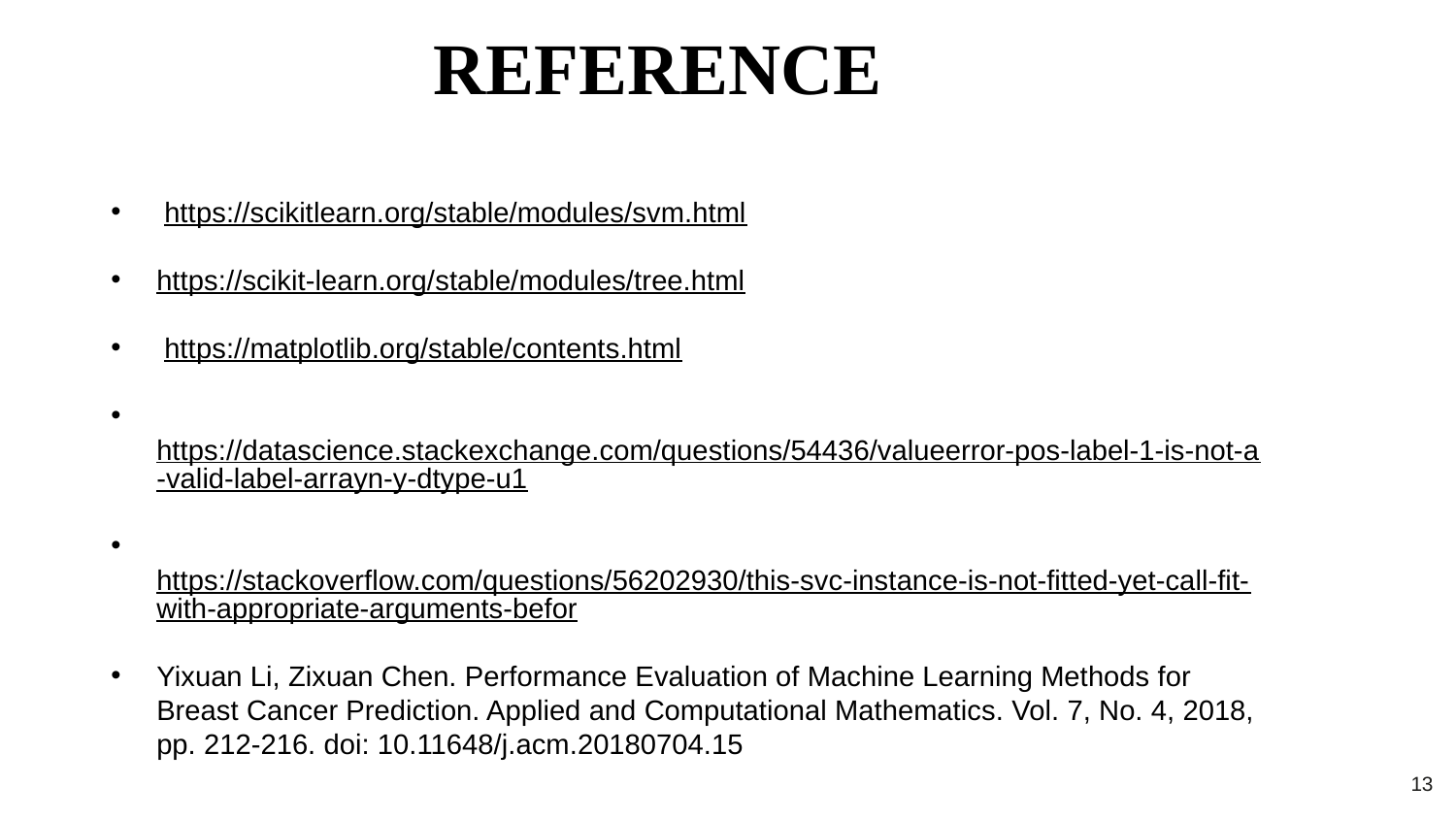

REFERENCE
 https://scikitlearn.org/stable/modules/svm.html

https://scikit-learn.org/stable/modules/tree.html

 https://matplotlib.org/stable/contents.html

 https://datascience.stackexchange.com/questions/54436/valueerror-pos-label-1-is-not-a-valid-label-arrayn-y-dtype-u1

 https://stackoverflow.com/questions/56202930/this-svc-instance-is-not-fitted-yet-call-fit-with-appropriate-arguments-befor

Yixuan Li, Zixuan Chen. Performance Evaluation of Machine Learning Methods for Breast Cancer Prediction. Applied and Computational Mathematics. Vol. 7, No. 4, 2018, pp. 212-216. doi: 10.11648/j.acm.20180704.15

13